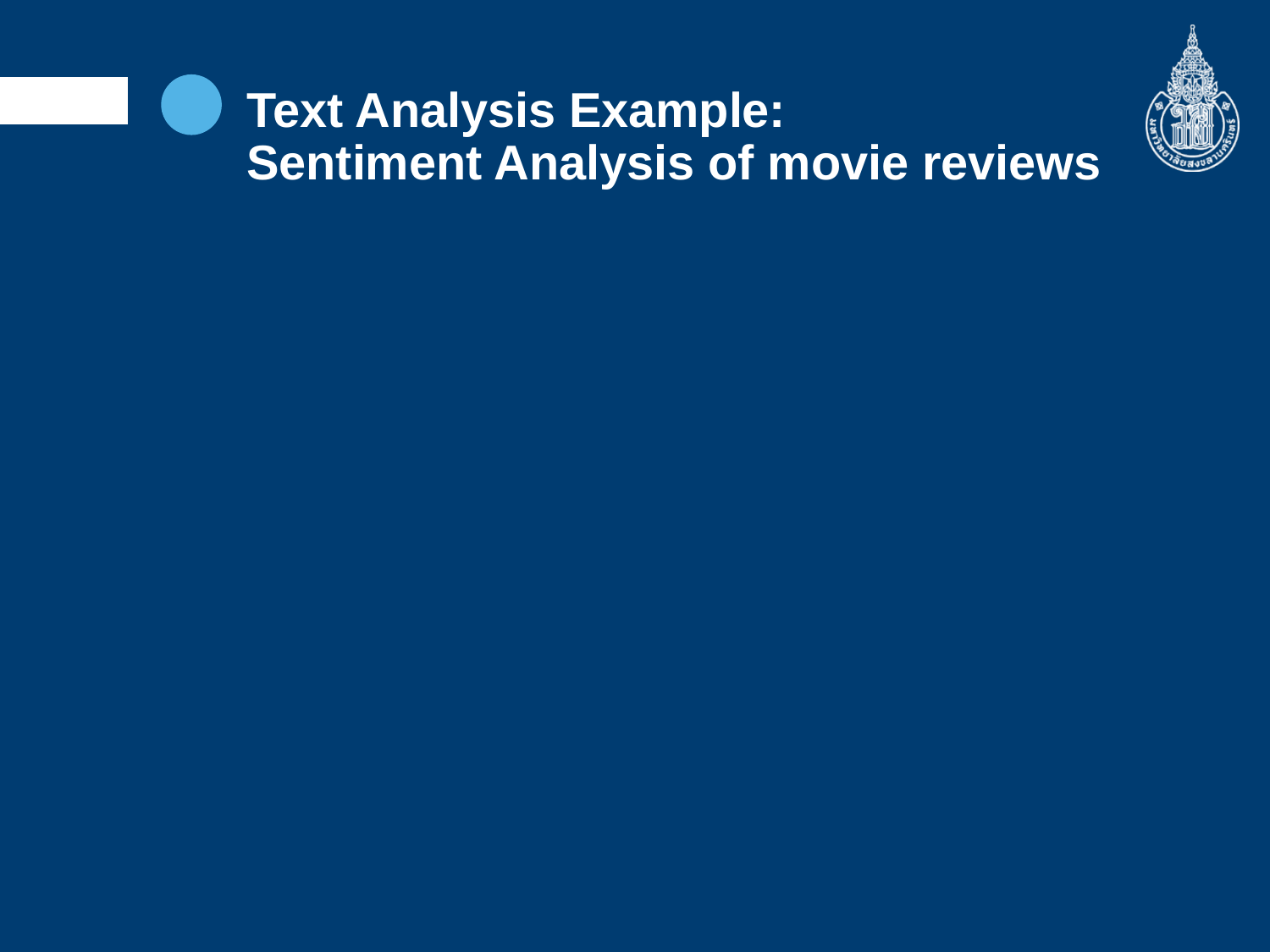

# Text Analysis Example: Sentiment Analysis of movie reviews